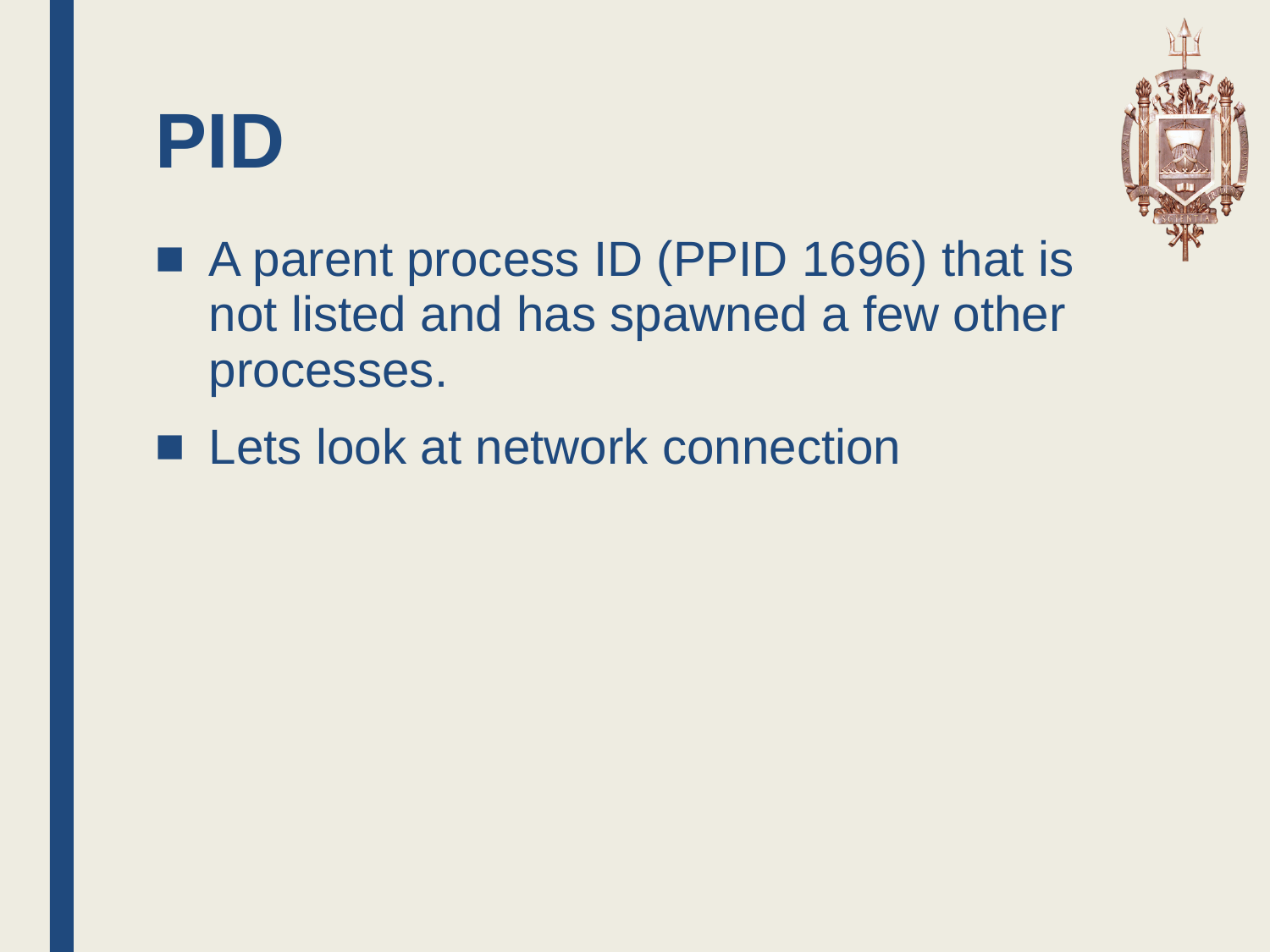

# PID
A parent process ID (PPID 1696) that is not listed and has spawned a few other processes.
Lets look at network connection